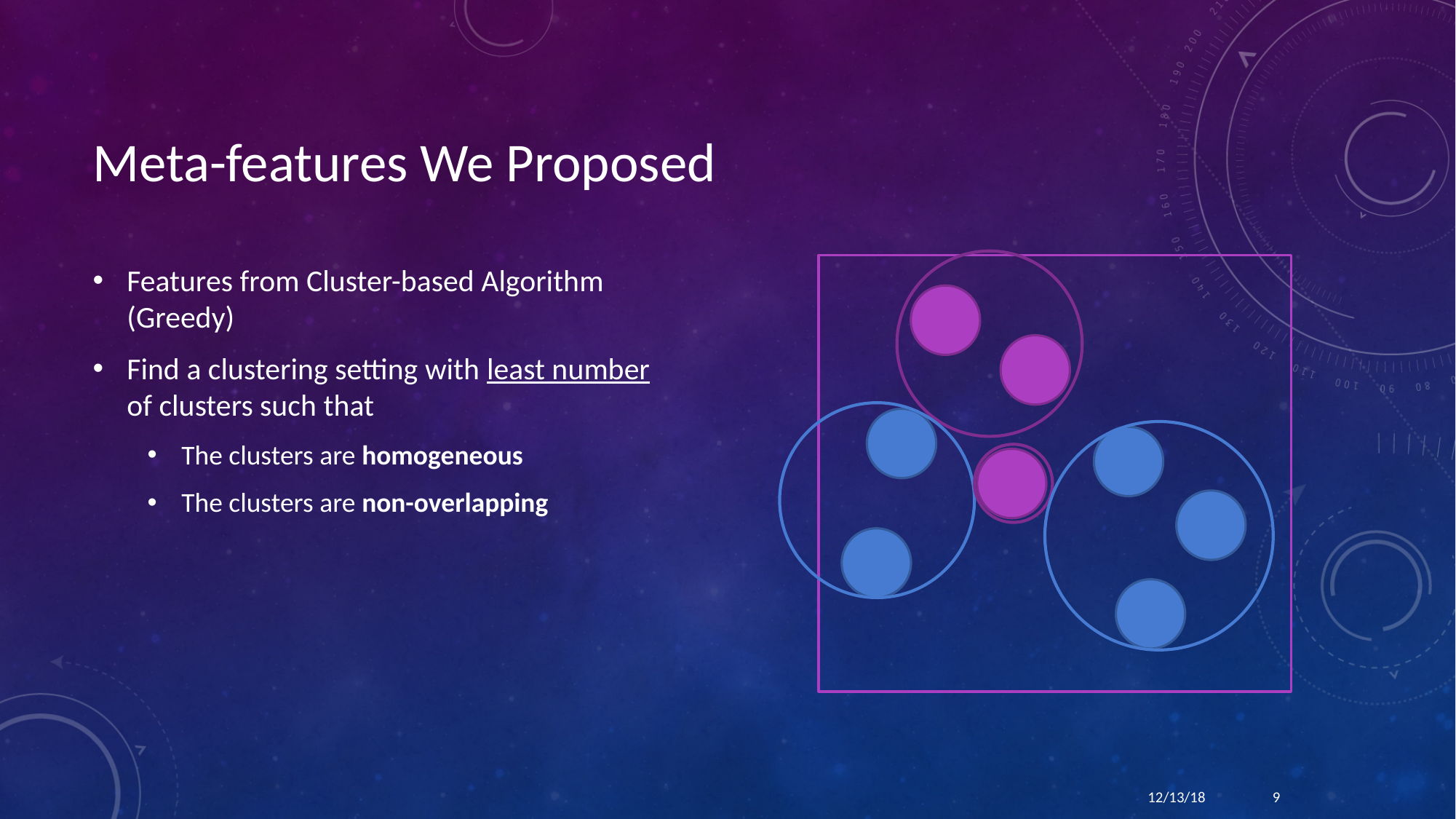

# Meta-features We Proposed

Features from Cluster-based Algorithm (Greedy)
Find a clustering setting with least number of clusters such that
The clusters are homogeneous
The clusters are non-overlapping
12/13/18
9